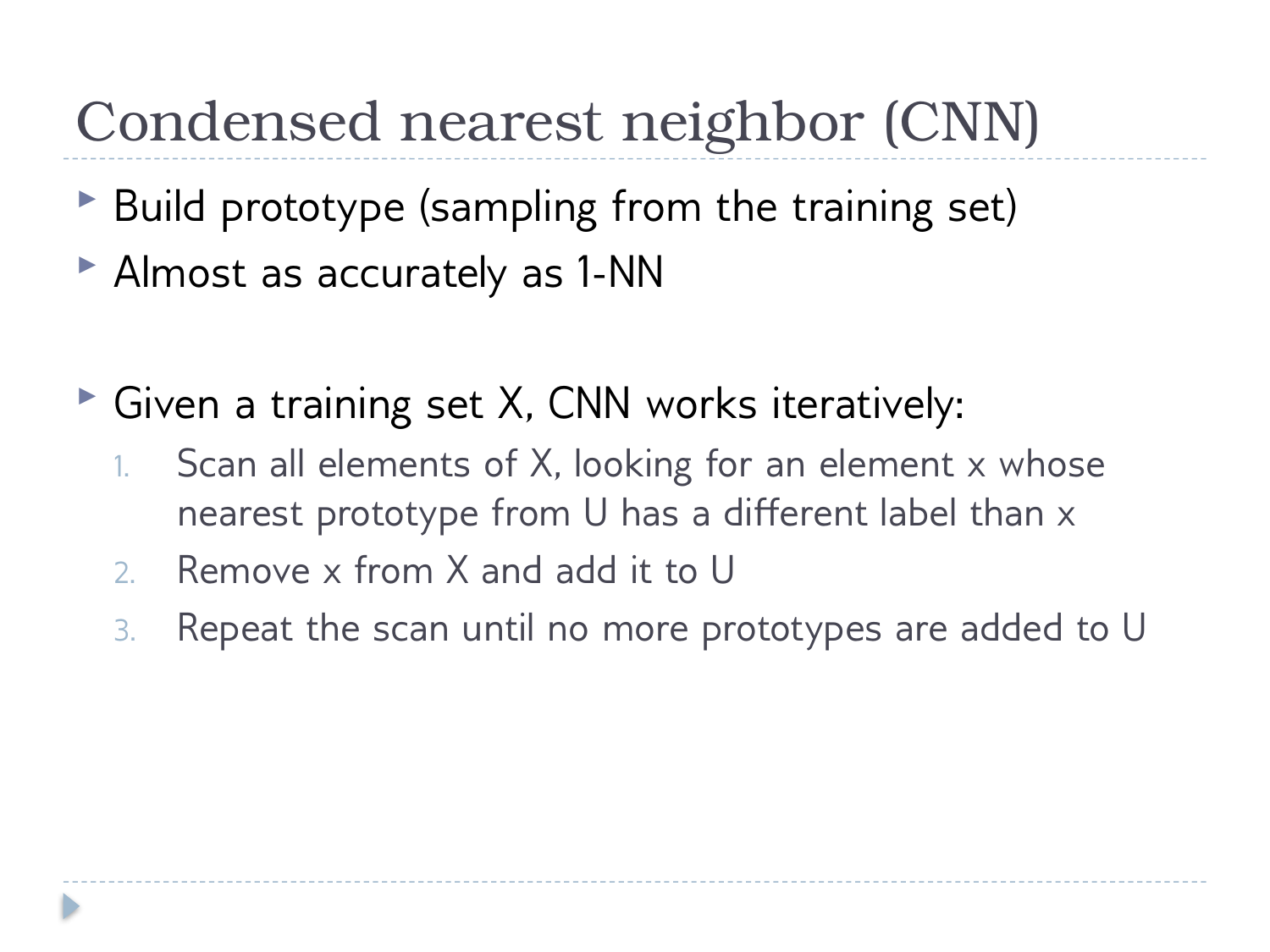

# Condensed nearest neighbor (CNN)
Build prototype (sampling from the training set)
Almost as accurately as 1-NN

Given a training set X, CNN works iteratively:
Scan all elements of X, looking for an element x whose nearest prototype from U has a different label than x
Remove x from X and add it to U
Repeat the scan until no more prototypes are added to U